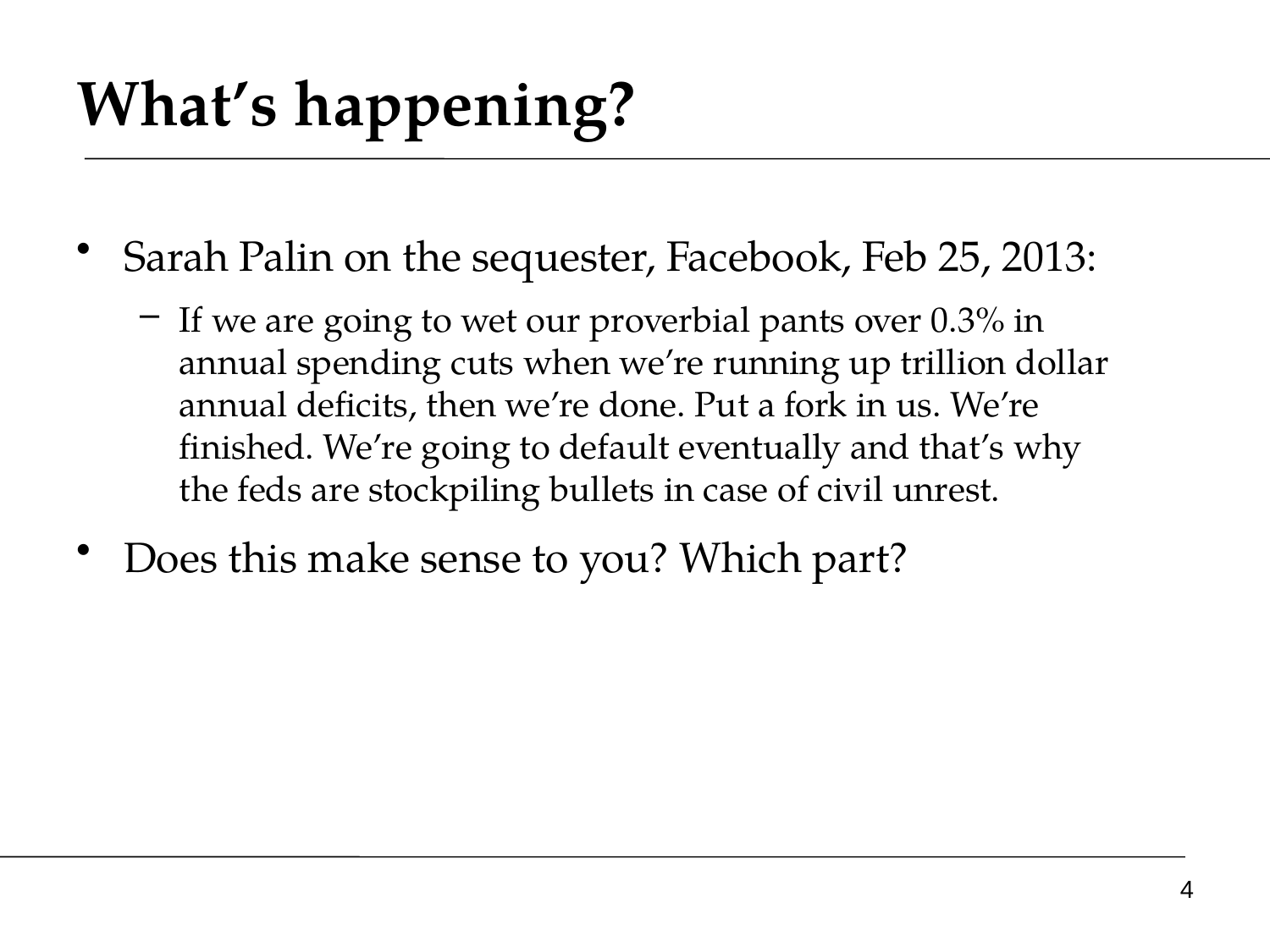

# What’s happening?
Sarah Palin on the sequester, Facebook, Feb 25, 2013:
If we are going to wet our proverbial pants over 0.3% in annual spending cuts when we’re running up trillion dollar annual deficits, then we’re done. Put a fork in us. We’re finished. We’re going to default eventually and that’s why the feds are stockpiling bullets in case of civil unrest.
Does this make sense to you? Which part?
4